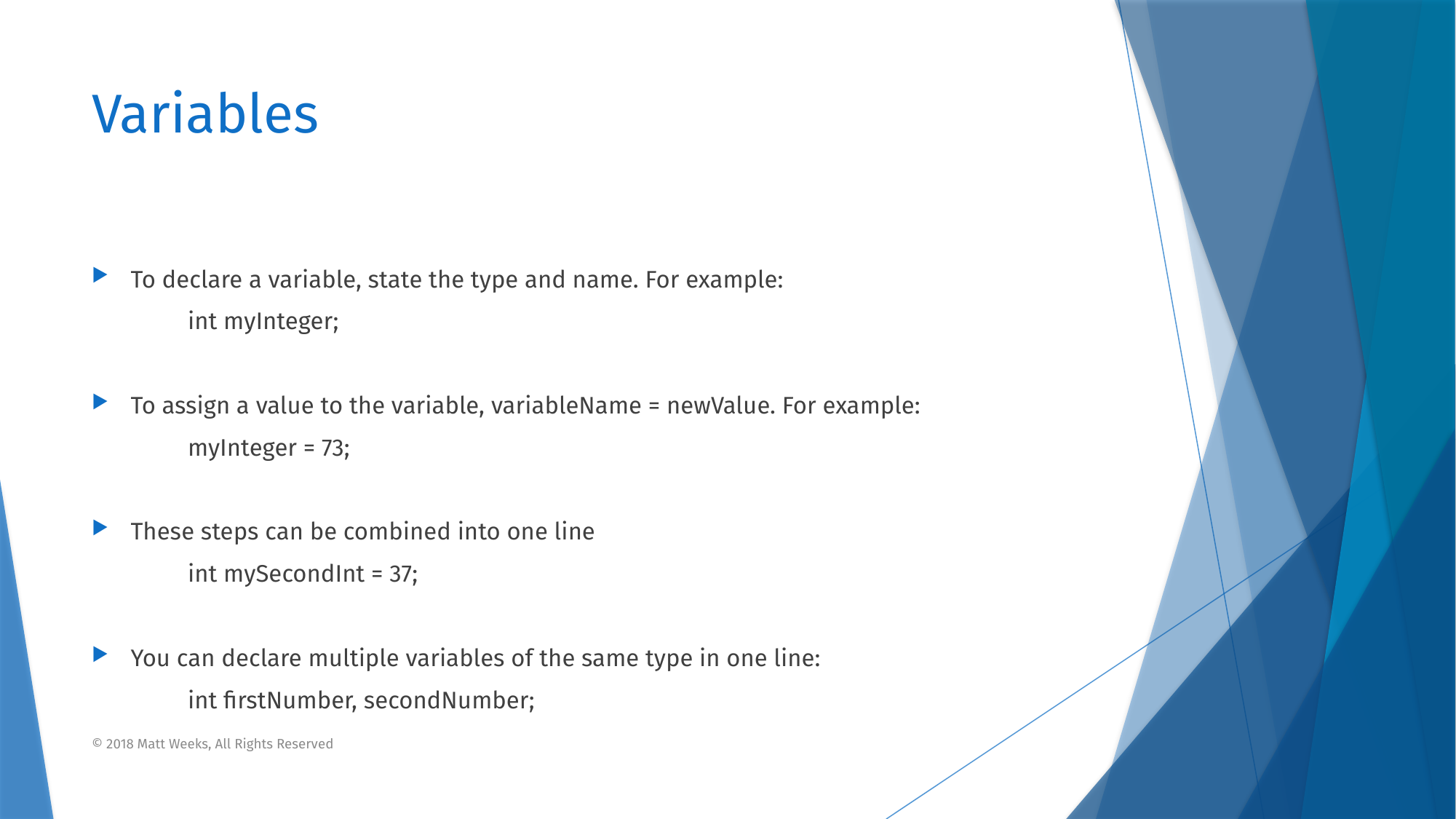

# Variables
To declare a variable, state the type and name. For example:
	int myInteger;

To assign a value to the variable, variableName = newValue. For example:
	myInteger = 73;

These steps can be combined into one line
	int mySecondInt = 37;

You can declare multiple variables of the same type in one line:
	int firstNumber, secondNumber;
© 2018 Matt Weeks, All Rights Reserved